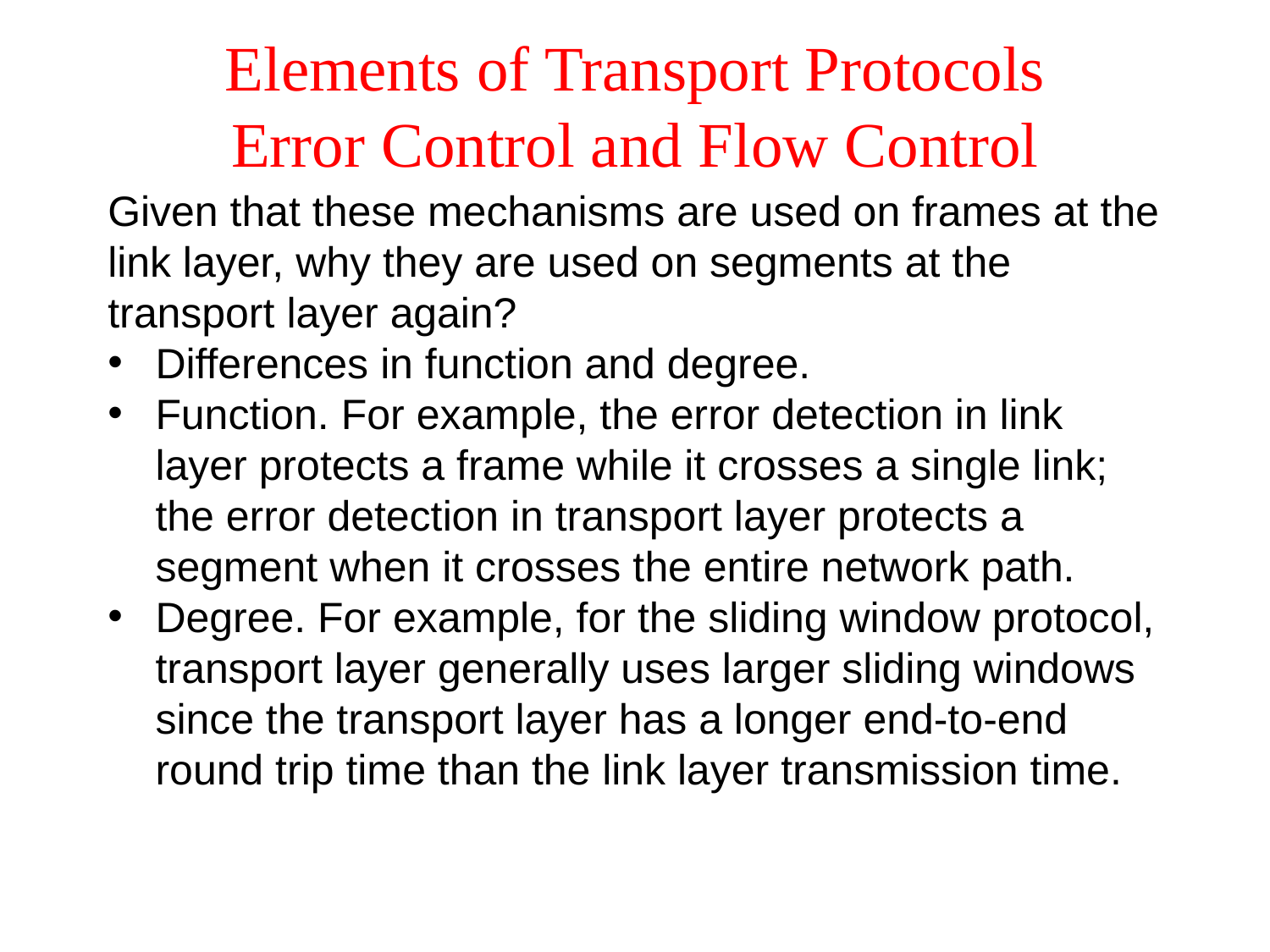

# Elements of Transport Protocols Error Control and Flow Control
Given that these mechanisms are used on frames at the link layer, why they are used on segments at the transport layer again?
Differences in function and degree.
Function. For example, the error detection in link layer protects a frame while it crosses a single link; the error detection in transport layer protects a segment when it crosses the entire network path.
Degree. For example, for the sliding window protocol, transport layer generally uses larger sliding windows since the transport layer has a longer end-to-end round trip time than the link layer transmission time.